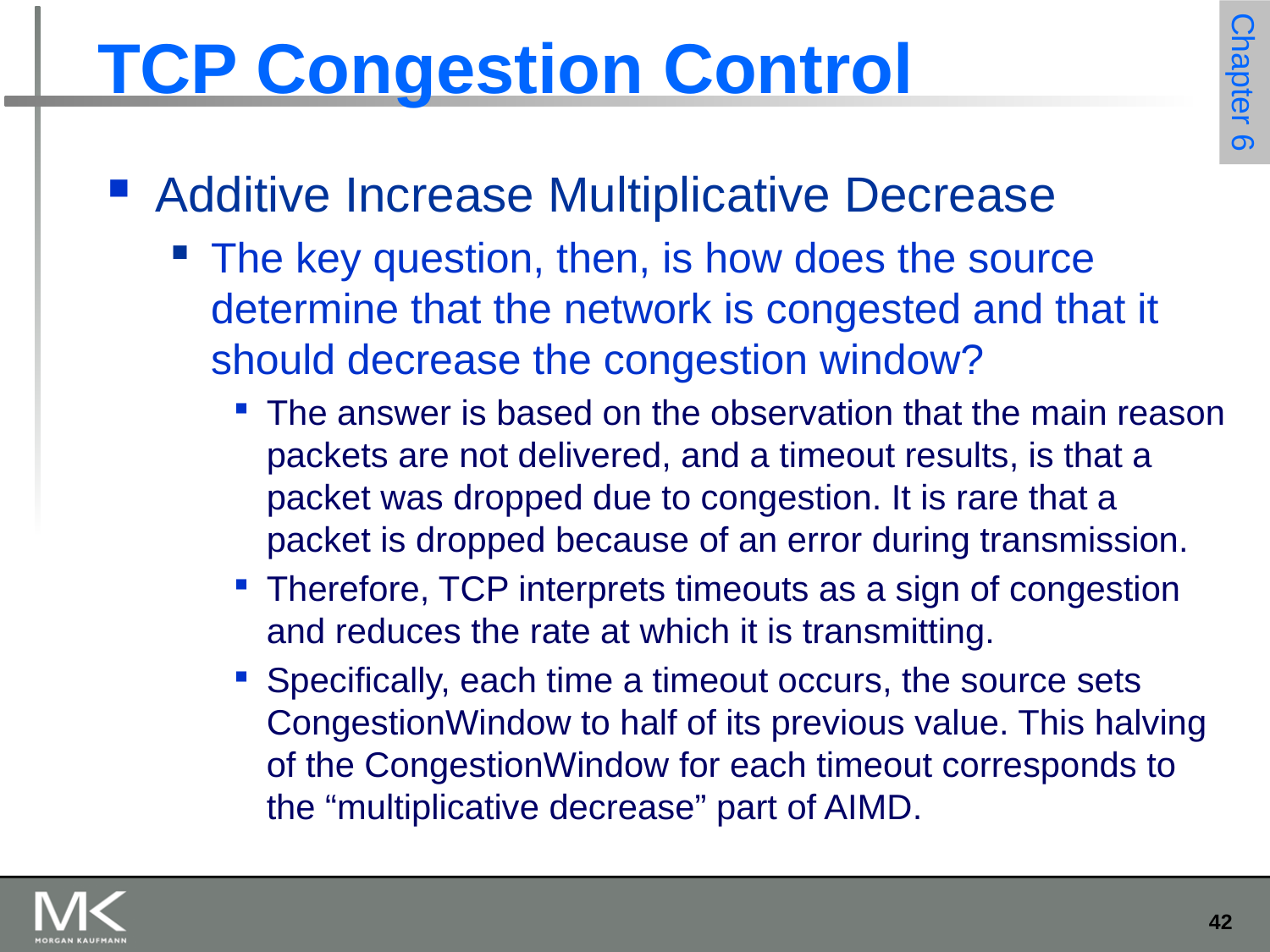

# TCP Congestion Control
Additive Increase Multiplicative Decrease
The key question, then, is how does the source determine that the network is congested and that it should decrease the congestion window?
The answer is based on the observation that the main reason packets are not delivered, and a timeout results, is that a packet was dropped due to congestion. It is rare that a packet is dropped because of an error during transmission.
Therefore, TCP interprets timeouts as a sign of congestion and reduces the rate at which it is transmitting.
Specifically, each time a timeout occurs, the source sets CongestionWindow to half of its previous value. This halving of the CongestionWindow for each timeout corresponds to the “multiplicative decrease” part of AIMD.